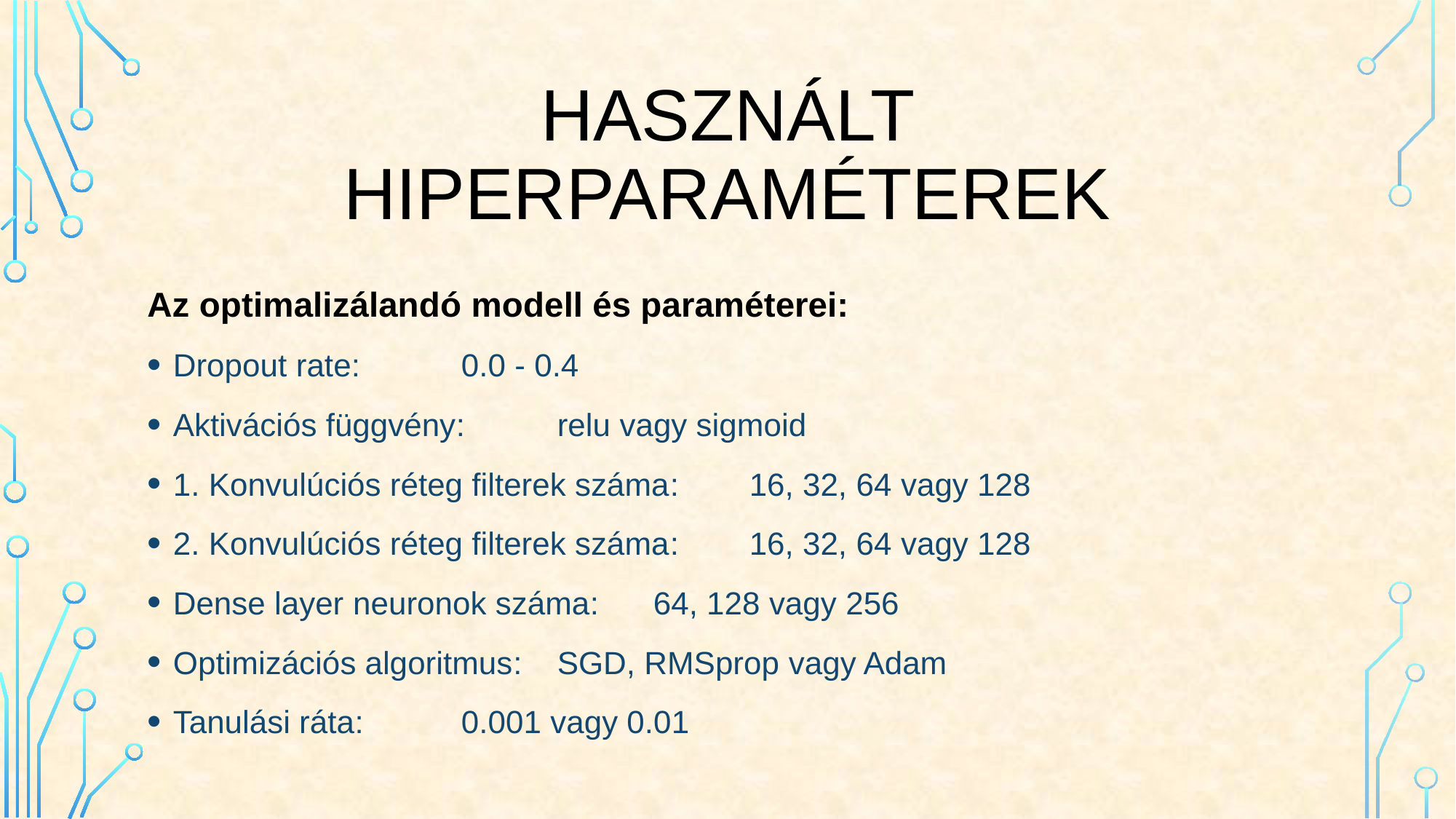

# használt hiperparaméterek
Az optimalizálandó modell és paraméterei:
Dropout rate: 					0.0 - 0.4
Aktivációs függvény: 				relu vagy sigmoid
1. Konvulúciós réteg filterek száma: 		16, 32, 64 vagy 128
2. Konvulúciós réteg filterek száma: 		16, 32, 64 vagy 128
Dense layer neuronok száma: 			64, 128 vagy 256
Optimizációs algoritmus: 			SGD, RMSprop vagy Adam
Tanulási ráta: 					0.001 vagy 0.01